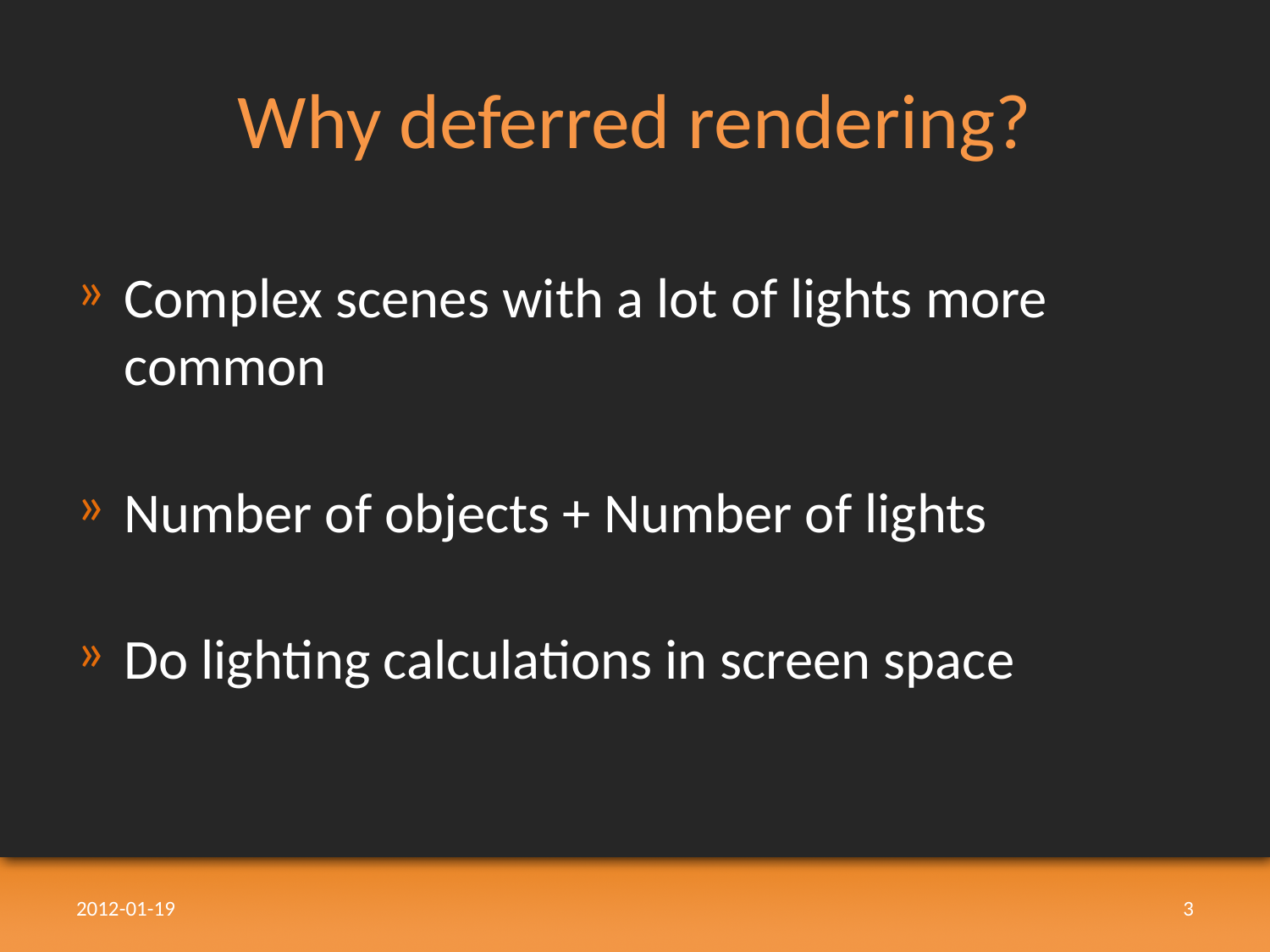

# Why deferred rendering?
Complex scenes with a lot of lights more common
Number of objects + Number of lights
Do lighting calculations in screen space
2012-01-19
3